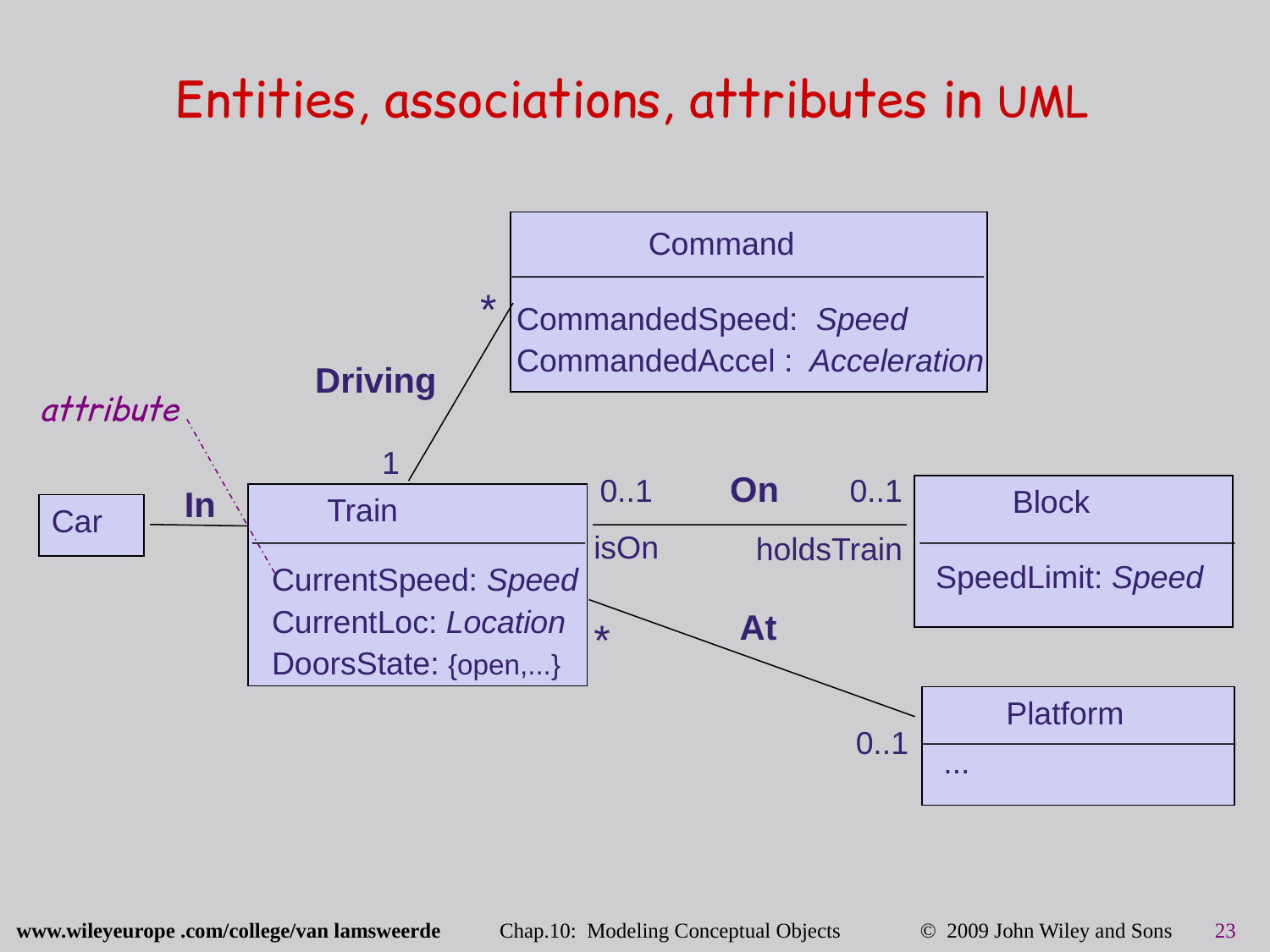

# Entities, associations, attributes in UML

Command
*

CommandedSpeed:  Speed
CommandedAccel :  Acceleration

Driving
attribute

1
On
0..1
0..1
         Block
In
       Train
Car
isOn
holdsTrain

SpeedLimit: Speed
CurrentSpeed: Speed
CurrentLoc: Location
DoorsState: {open,...}
At

*
        Platform
0..1
...